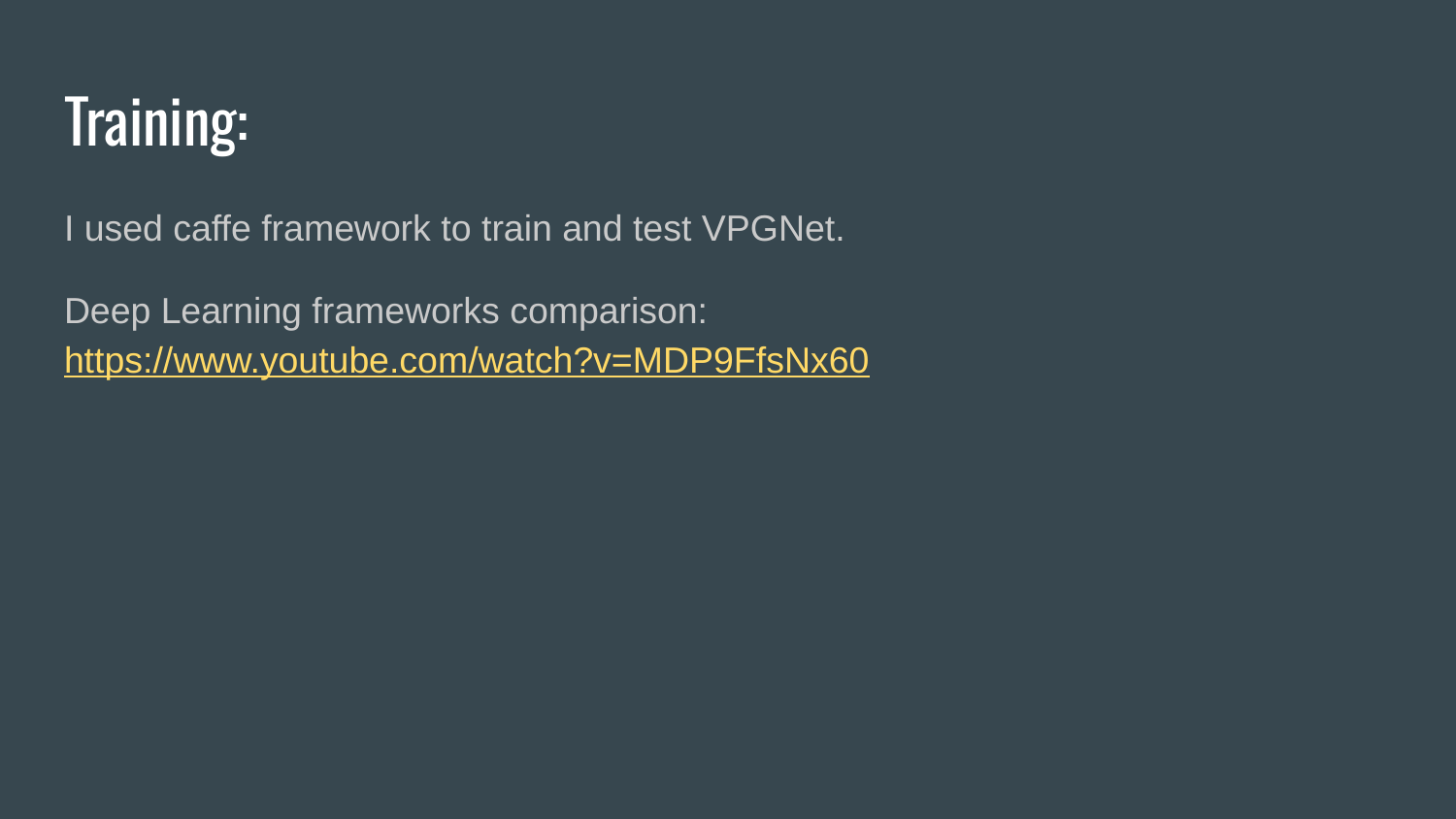

# Training:
I used caffe framework to train and test VPGNet.
Deep Learning frameworks comparison: https://www.youtube.com/watch?v=MDP9FfsNx60